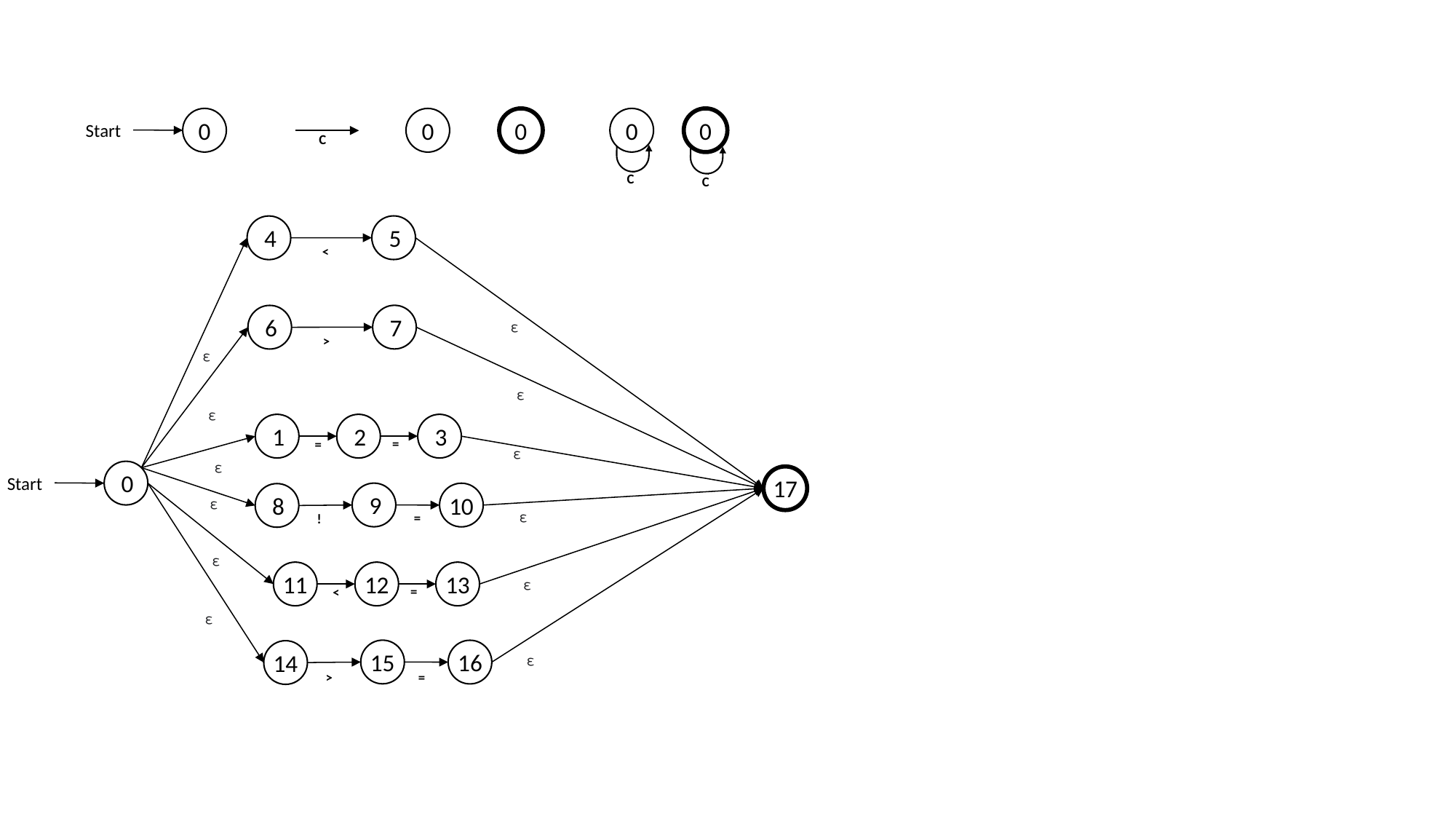

0
Start
0
0

C
0

C
0
C
5
4
<
7
6
ε
>
ε
ε
ε
1
2
3
=
=
ε
ε
0
Start
17
9
10
8
ε
ε
=
!
ε
11
12
13
ε
=
<
ε
15
16
14
ε
>
=